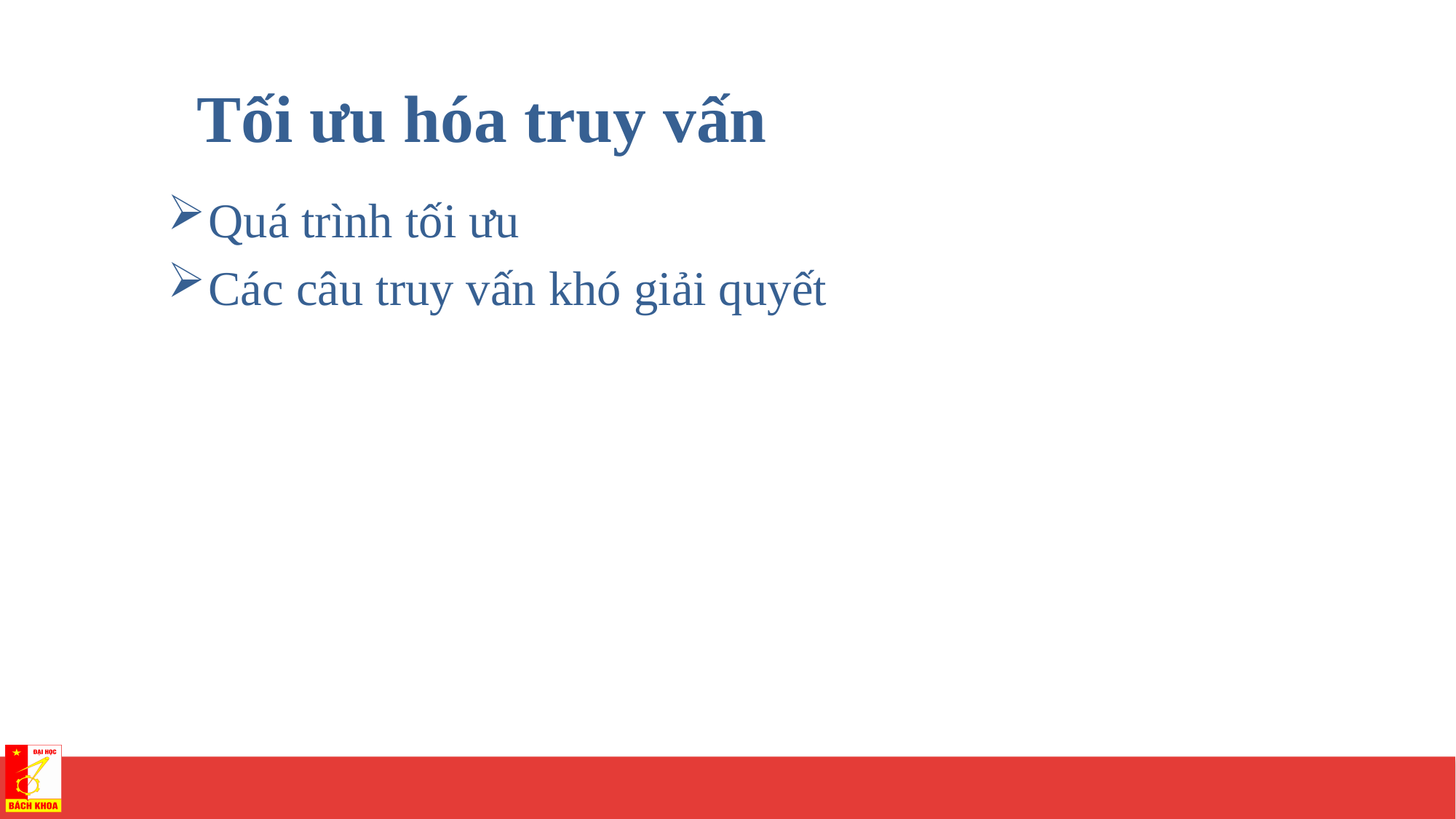

# Tối ưu hóa truy vấn
Quá trình tối ưu
Các câu truy vấn khó giải quyết